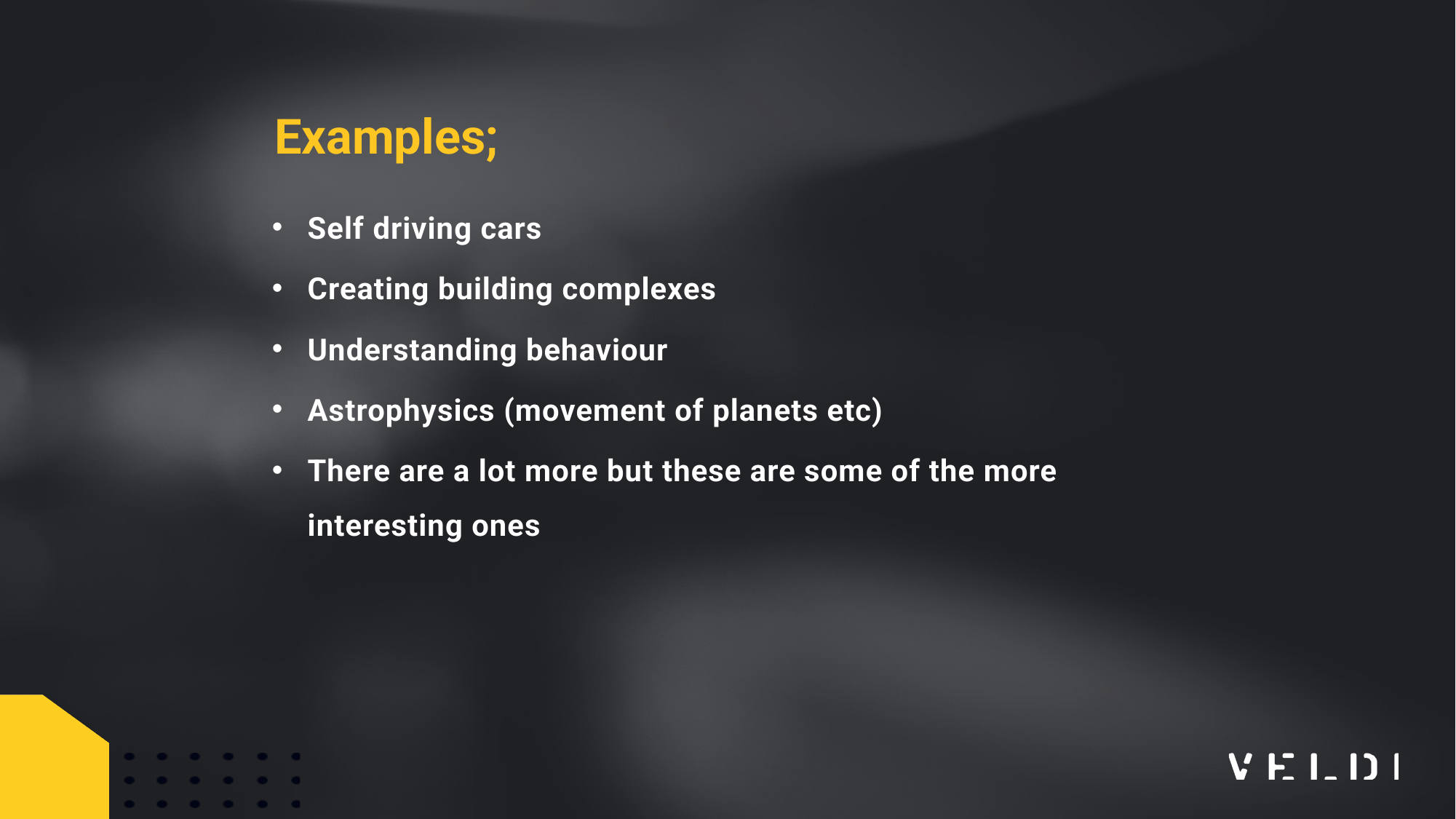

Examples;
Self driving cars
Creating building complexes
Understanding behaviour
Astrophysics (movement of planets etc)
There are a lot more but these are some of the more interesting ones